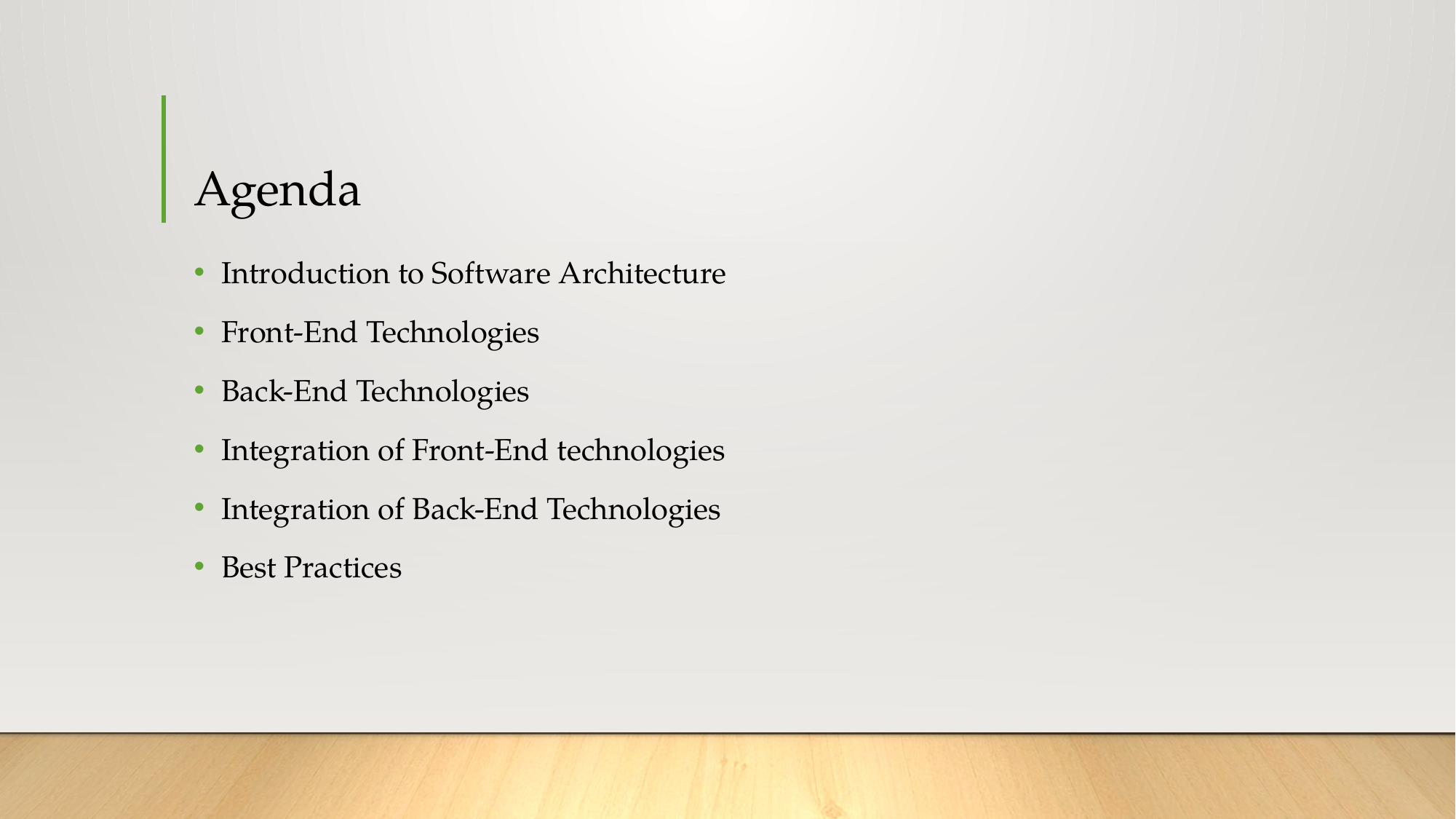

# Agenda
Introduction to Software Architecture
Front-End Technologies
Back-End Technologies
Integration of Front-End technologies
Integration of Back-End Technologies
Best Practices